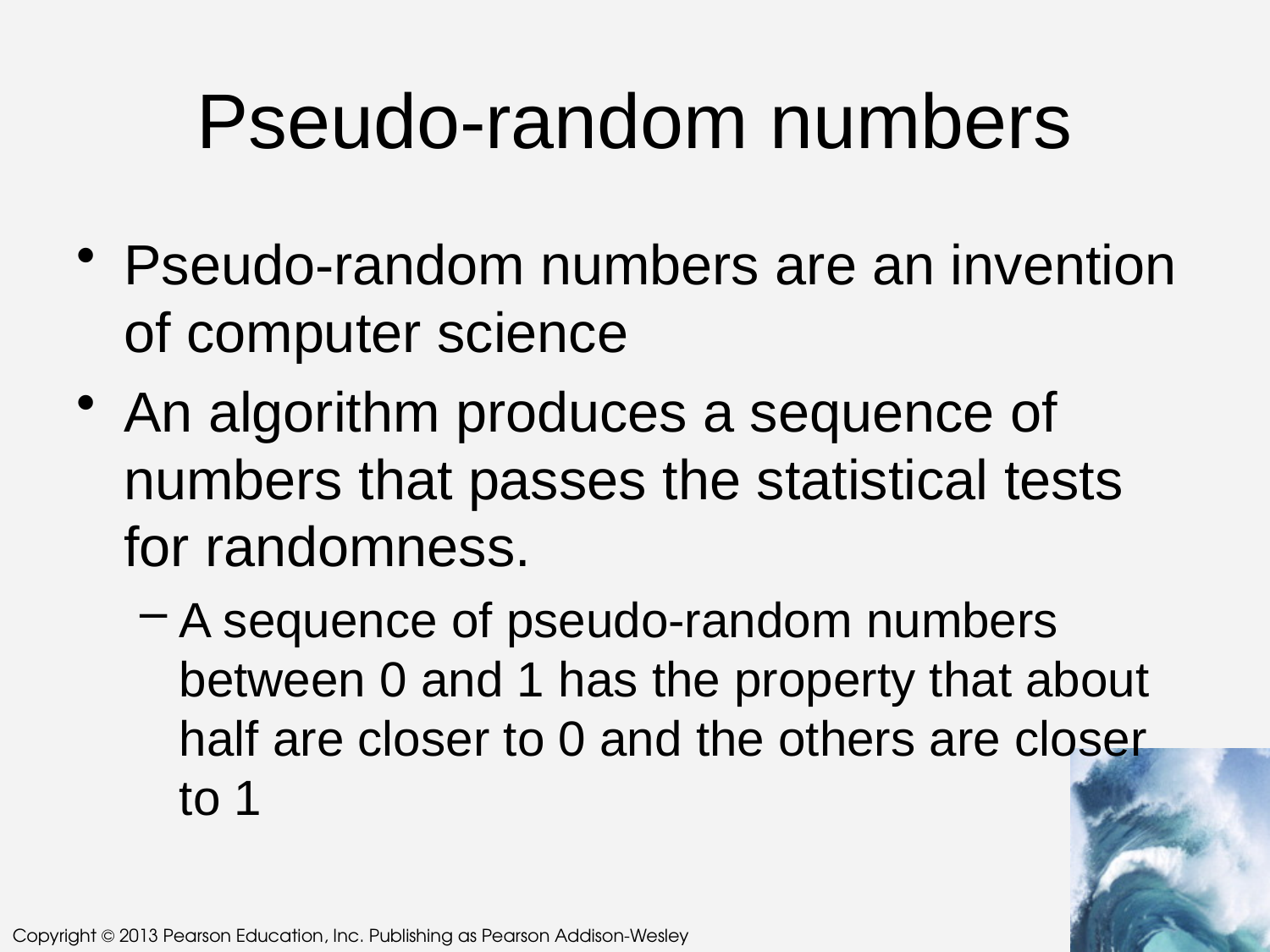

# Pseudo-random numbers
Pseudo-random numbers are an invention of computer science
An algorithm produces a sequence of numbers that passes the statistical tests for randomness.
A sequence of pseudo-random numbers between 0 and 1 has the property that about half are closer to 0 and the others are closer to 1